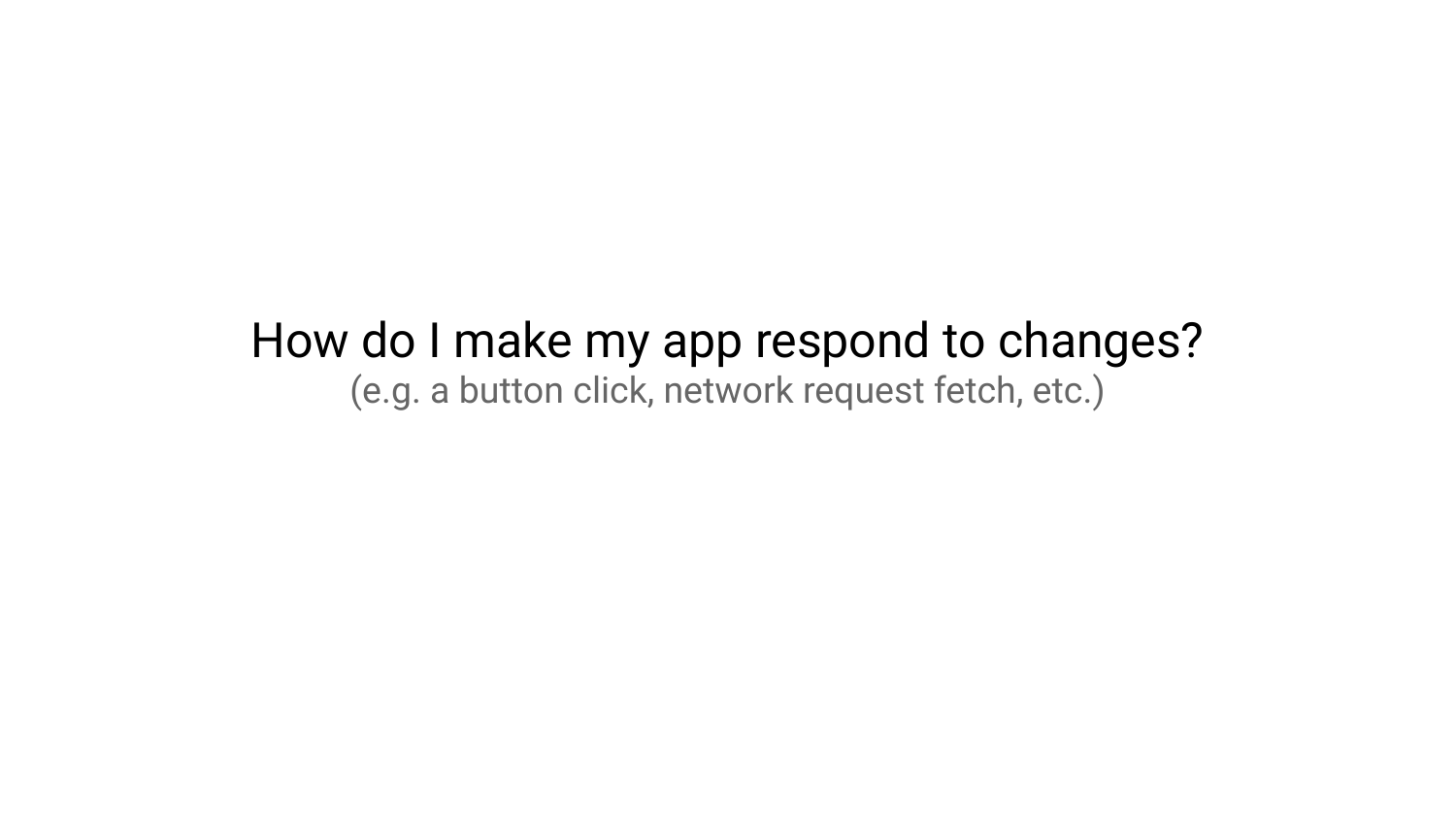

How do I make my app respond to changes?
(e.g. a button click, network request fetch, etc.)